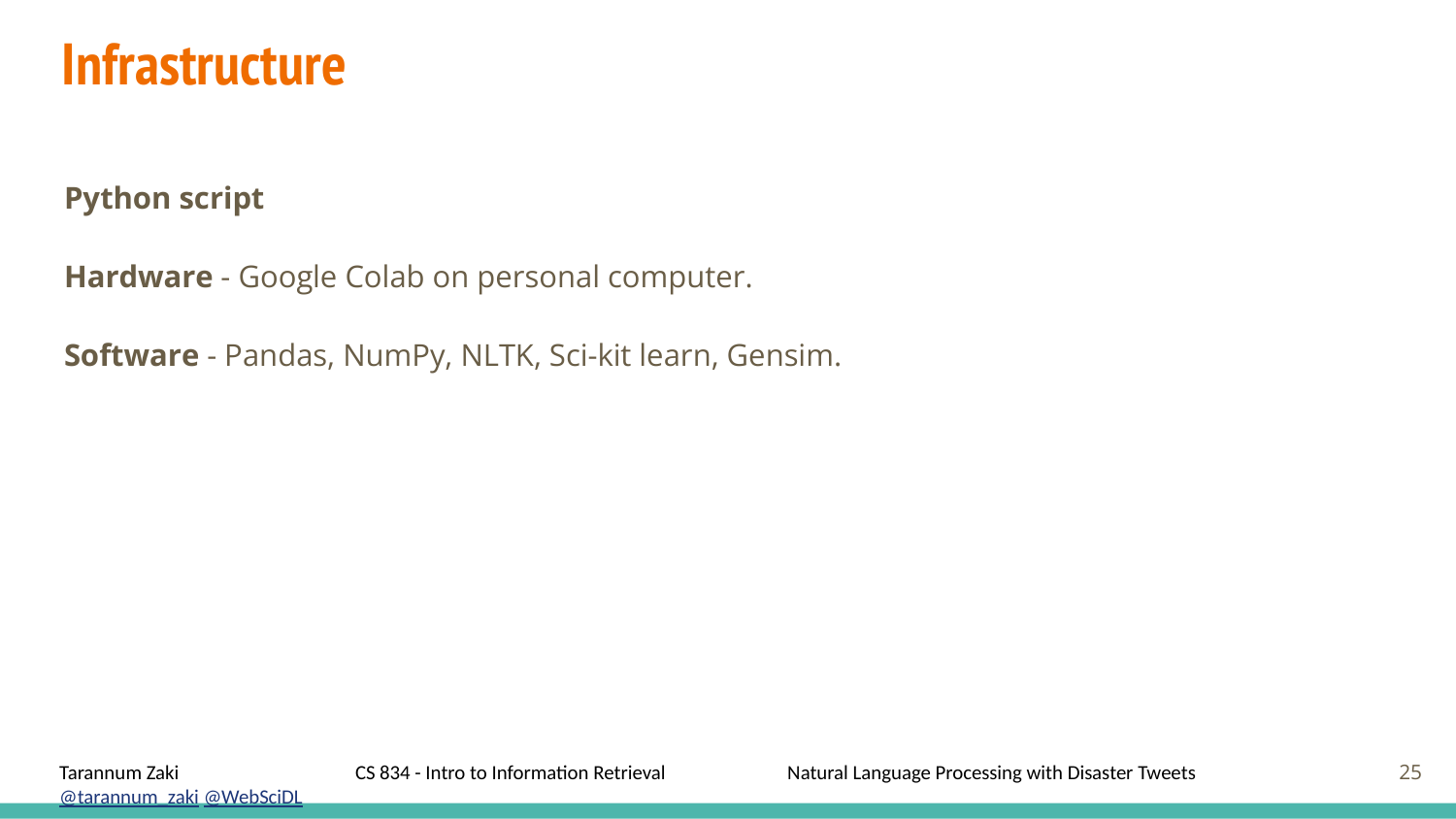

# Infrastructure
Python script
Hardware - Google Colab on personal computer.
Software - Pandas, NumPy, NLTK, Sci-kit learn, Gensim.
25
Tarannum Zaki		 CS 834 - Intro to Information Retrieval	Natural Language Processing with Disaster Tweets		@tarannum_zaki @WebSciDL